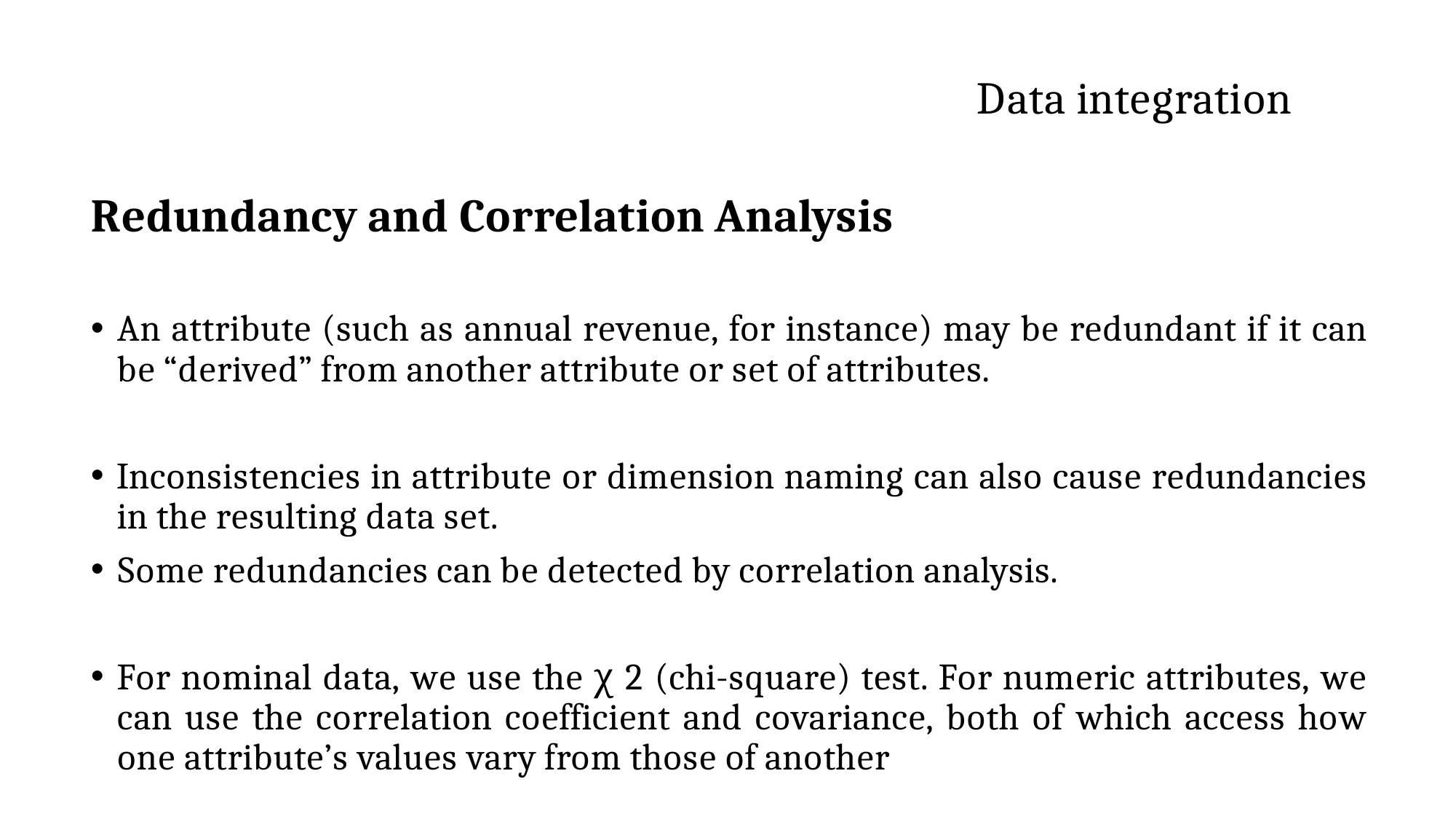

Data integration
Redundancy and Correlation Analysis

An attribute (such as annual revenue, for instance) may be redundant if it can be “derived” from another attribute or set of attributes.

Inconsistencies in attribute or dimension naming can also cause redundancies in the resulting data set.
Some redundancies can be detected by correlation analysis.

For nominal data, we use the χ 2 (chi-square) test. For numeric attributes, we can use the correlation coefficient and covariance, both of which access how one attribute’s values vary from those of another